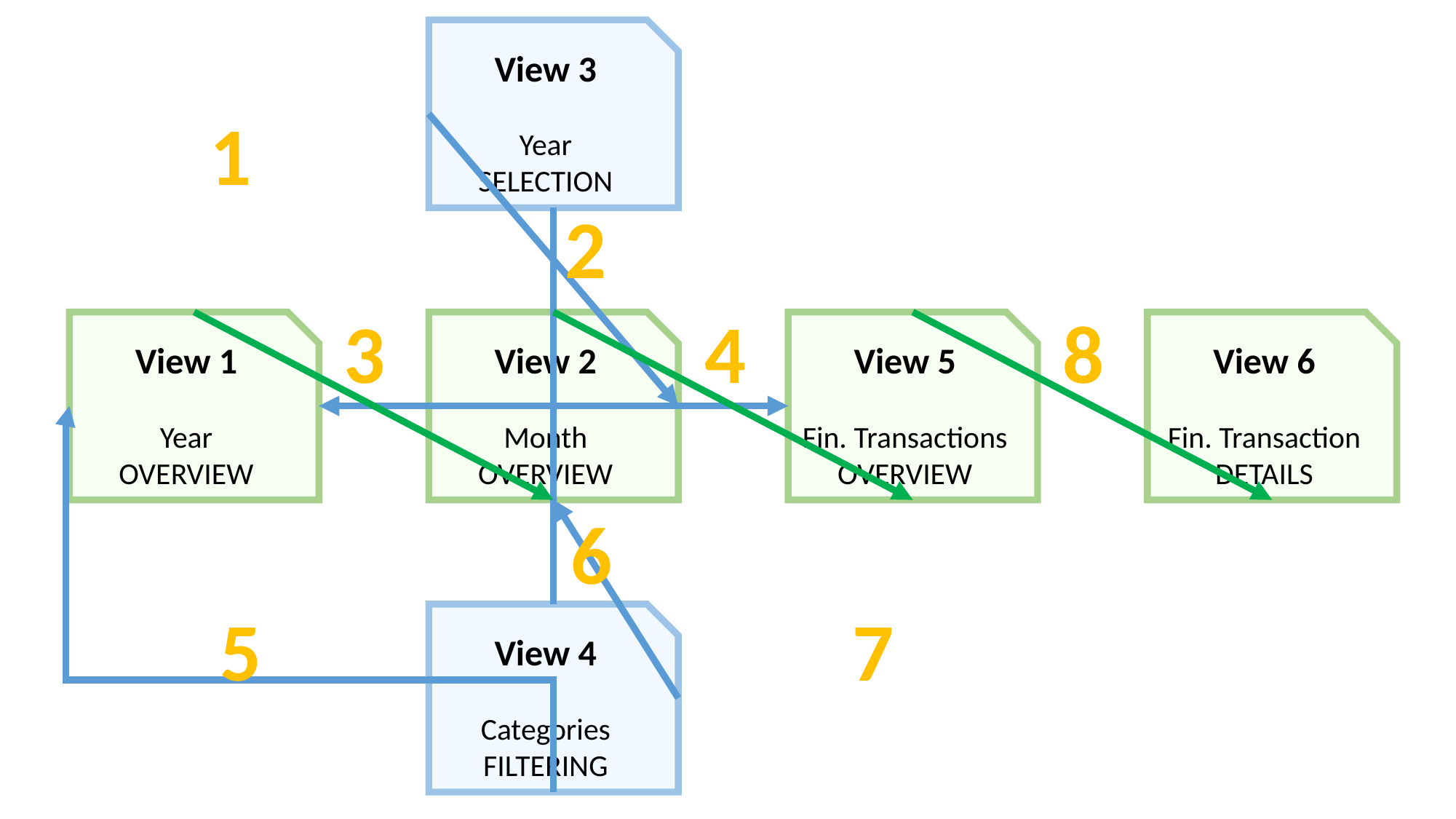

View 3

Year
SELECTION
1
2
3
4
8
View 1

Year
OVERVIEW
View 5

Fin. Transactions
OVERVIEW
View 6

Fin. Transaction
DETAILS
View 2

Month
OVERVIEW
6
7
5
View 4

Categories
FILTERING